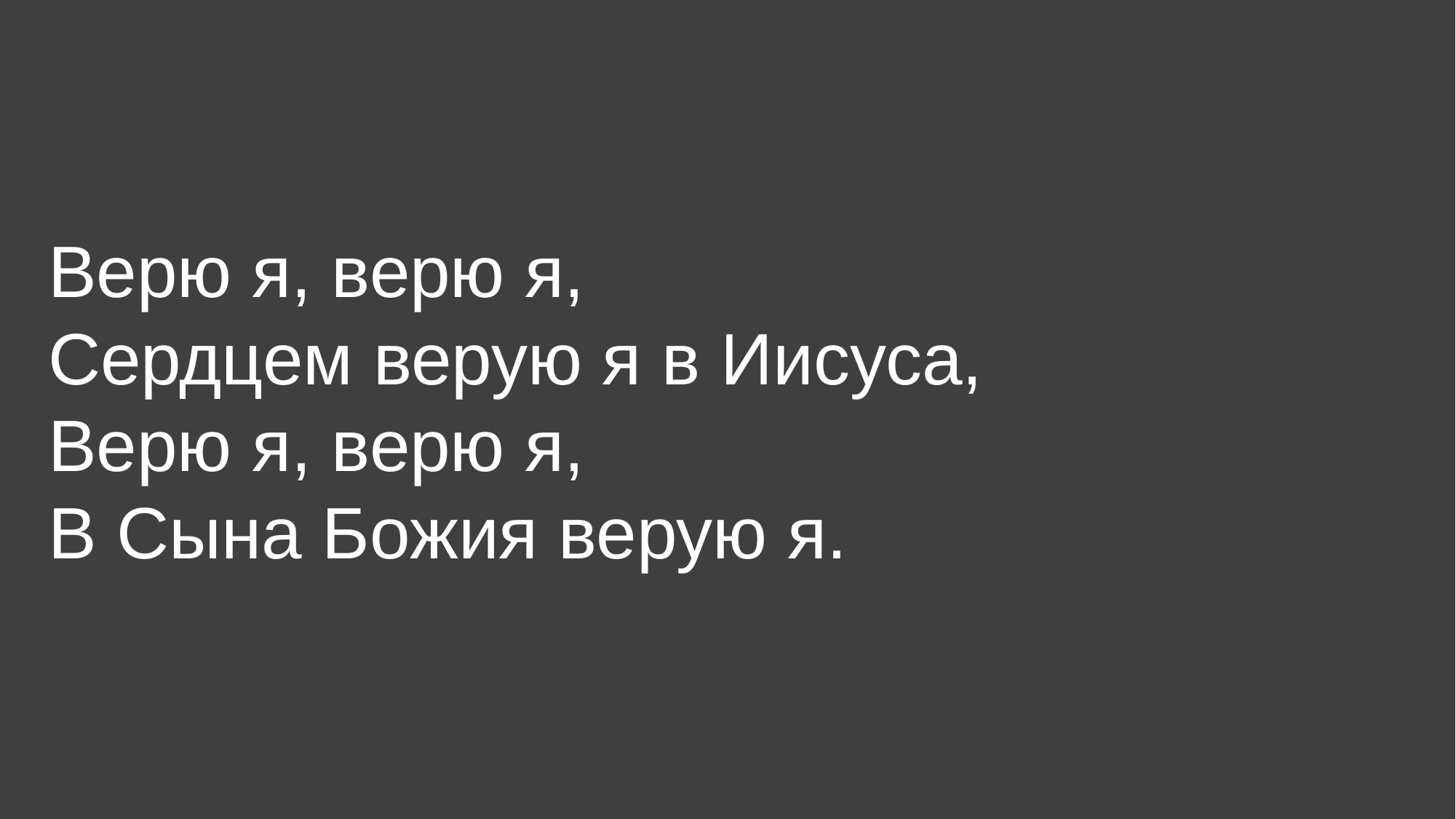

Верю я, верю я,
Сердцем верую я в Иисуса,
Верю я, верю я,
В Сына Божия верую я.